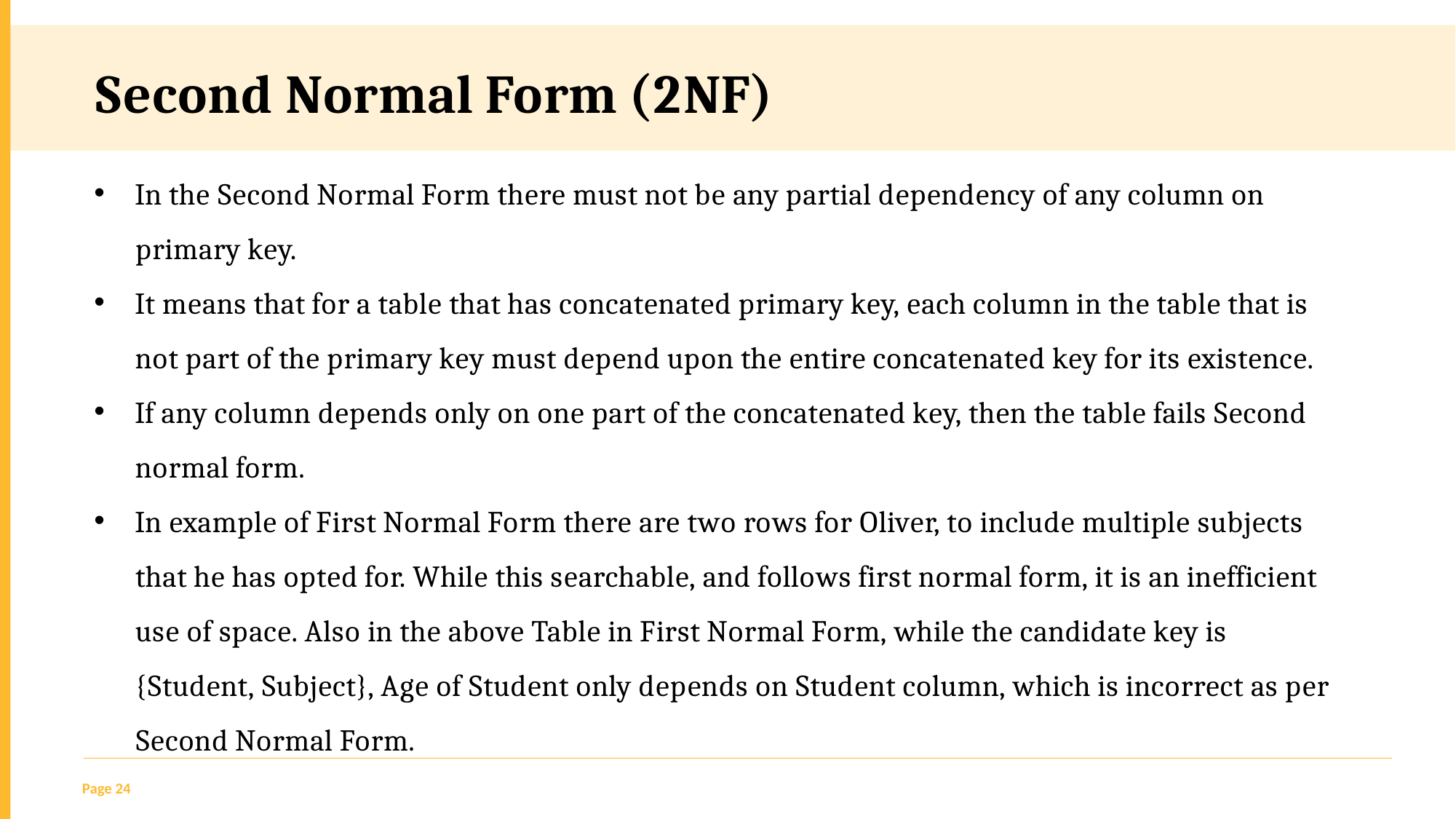

Second Normal Form (2NF)
In the Second Normal Form there must not be any partial dependency of any column on primary key.
It means that for a table that has concatenated primary key, each column in the table that is not part of the primary key must depend upon the entire concatenated key for its existence.
If any column depends only on one part of the concatenated key, then the table fails Second normal form.
In example of First Normal Form there are two rows for Oliver, to include multiple subjects that he has opted for. While this searchable, and follows first normal form, it is an inefficient use of space. Also in the above Table in First Normal Form, while the candidate key is {Student, Subject}, Age of Student only depends on Student column, which is incorrect as per Second Normal Form.
Page 24